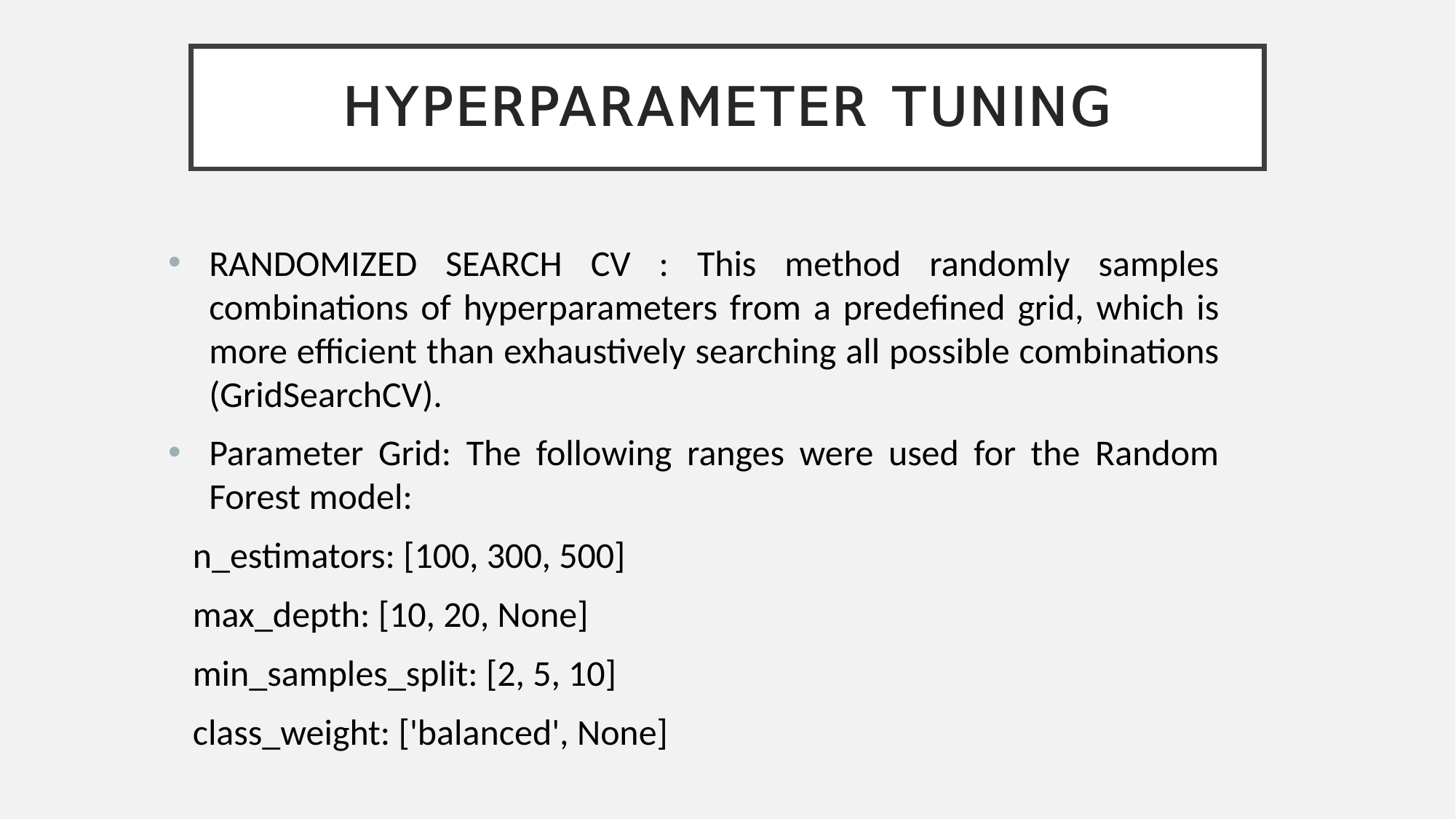

# HYPERPARAMETER TUNING
RANDOMIZED SEARCH CV : This method randomly samples combinations of hyperparameters from a predefined grid, which is more efficient than exhaustively searching all possible combinations (GridSearchCV).
Parameter Grid: The following ranges were used for the Random Forest model:
   n_estimators: [100, 300, 500]
   max_depth: [10, 20, None]
   min_samples_split: [2, 5, 10]
   class_weight: ['balanced', None]